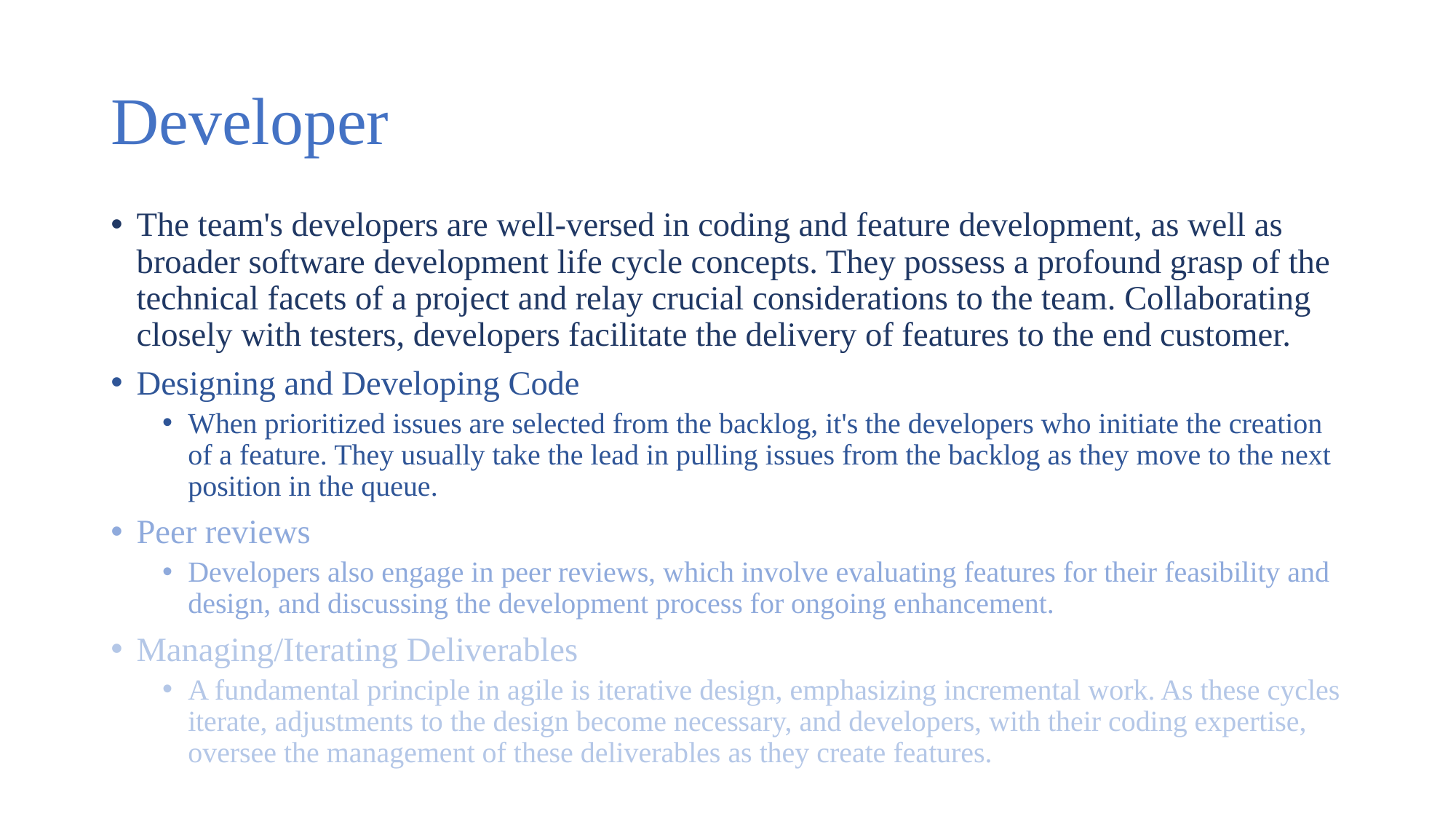

# Developer
The team's developers are well-versed in coding and feature development, as well as broader software development life cycle concepts. They possess a profound grasp of the technical facets of a project and relay crucial considerations to the team. Collaborating closely with testers, developers facilitate the delivery of features to the end customer.
Designing and Developing Code
When prioritized issues are selected from the backlog, it's the developers who initiate the creation of a feature. They usually take the lead in pulling issues from the backlog as they move to the next position in the queue.
Peer reviews
Developers also engage in peer reviews, which involve evaluating features for their feasibility and design, and discussing the development process for ongoing enhancement.
Managing/Iterating Deliverables
A fundamental principle in agile is iterative design, emphasizing incremental work. As these cycles iterate, adjustments to the design become necessary, and developers, with their coding expertise, oversee the management of these deliverables as they create features.